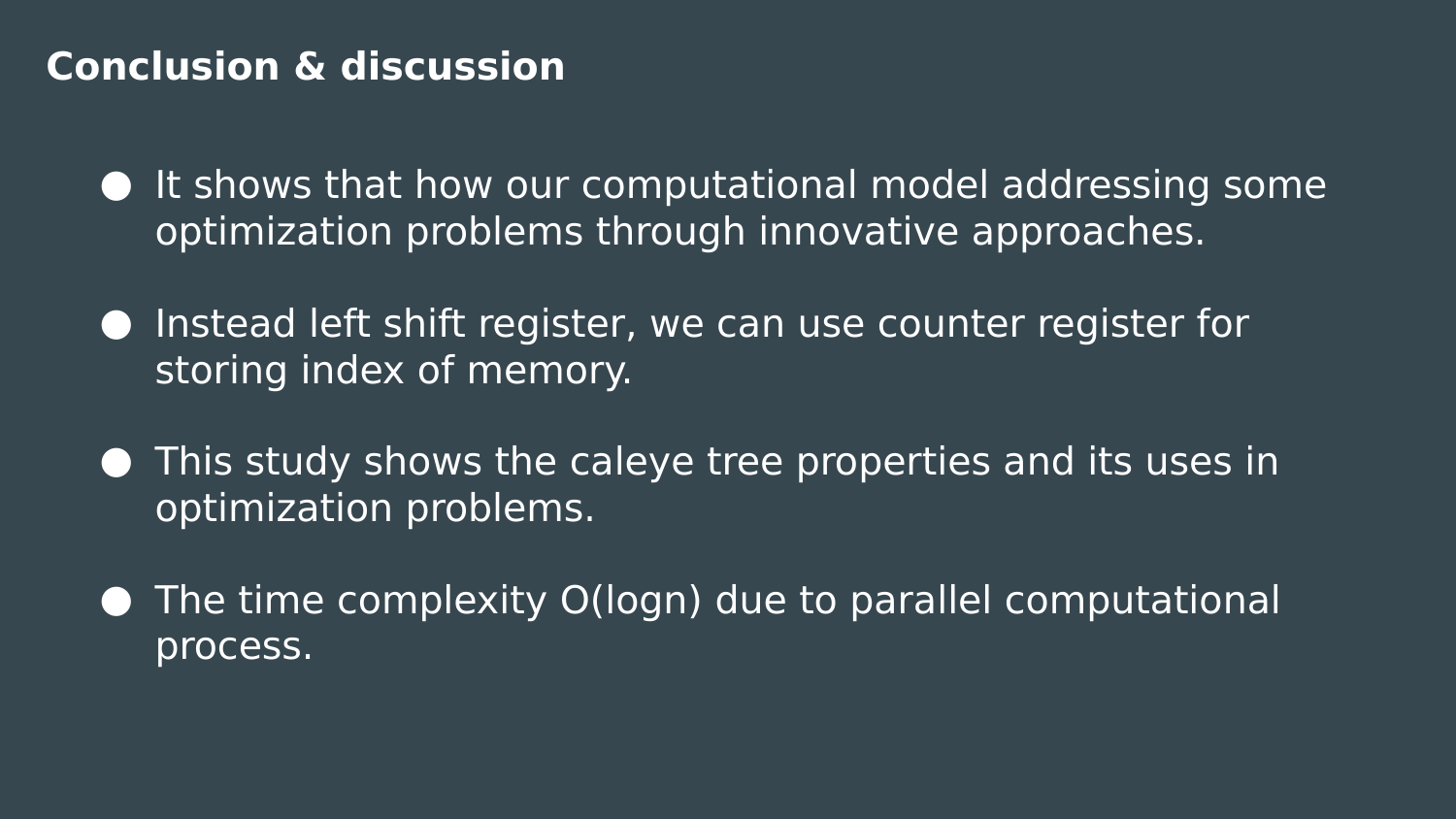

# Conclusion & discussion
It shows that how our computational model addressing some optimization problems through innovative approaches.

Instead left shift register, we can use counter register for storing index of memory.

This study shows the caleye tree properties and its uses in optimization problems.

The time complexity O(logn) due to parallel computational process.